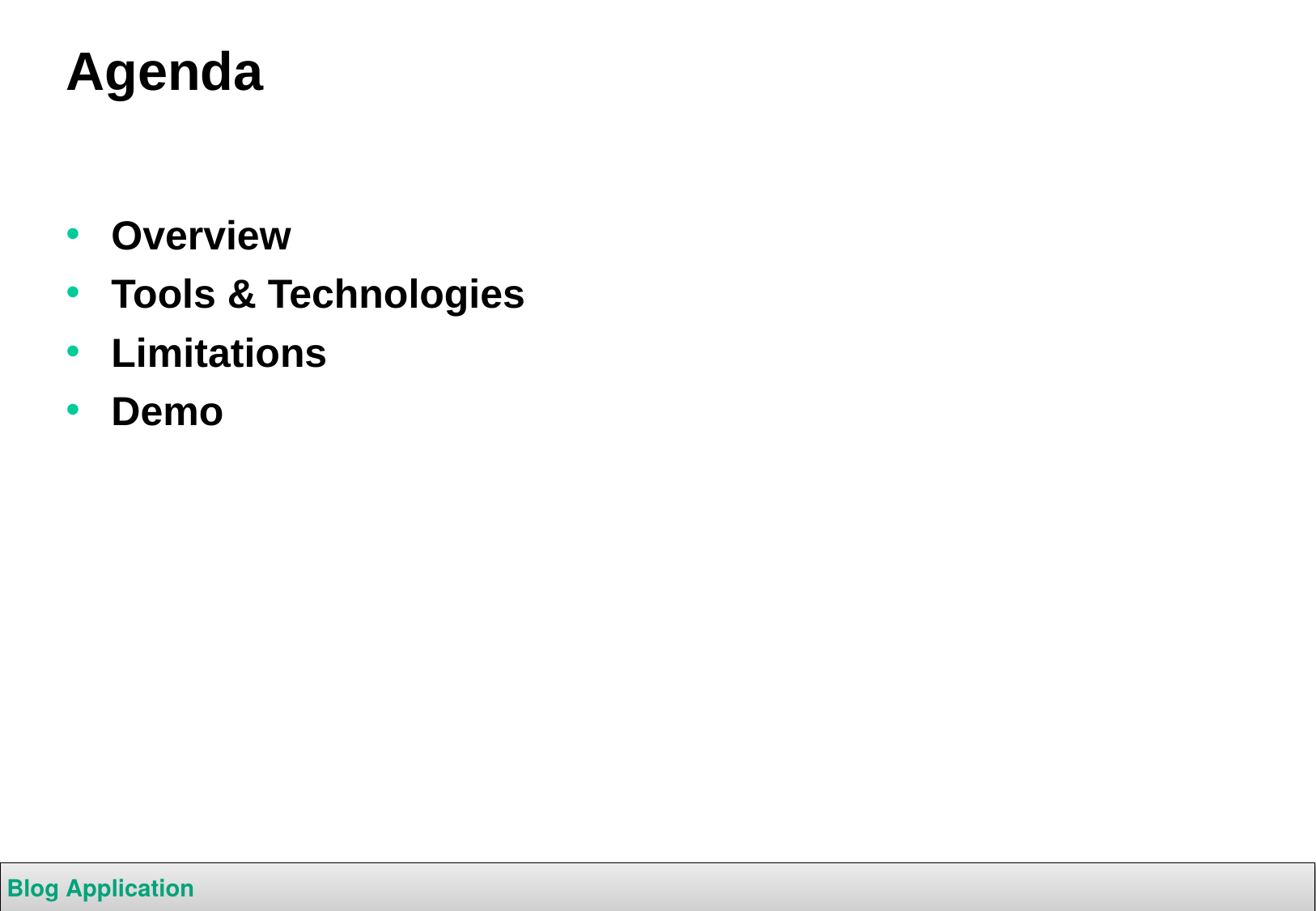

# Agenda

Overview
Tools & Technologies
Limitations
Demo
2